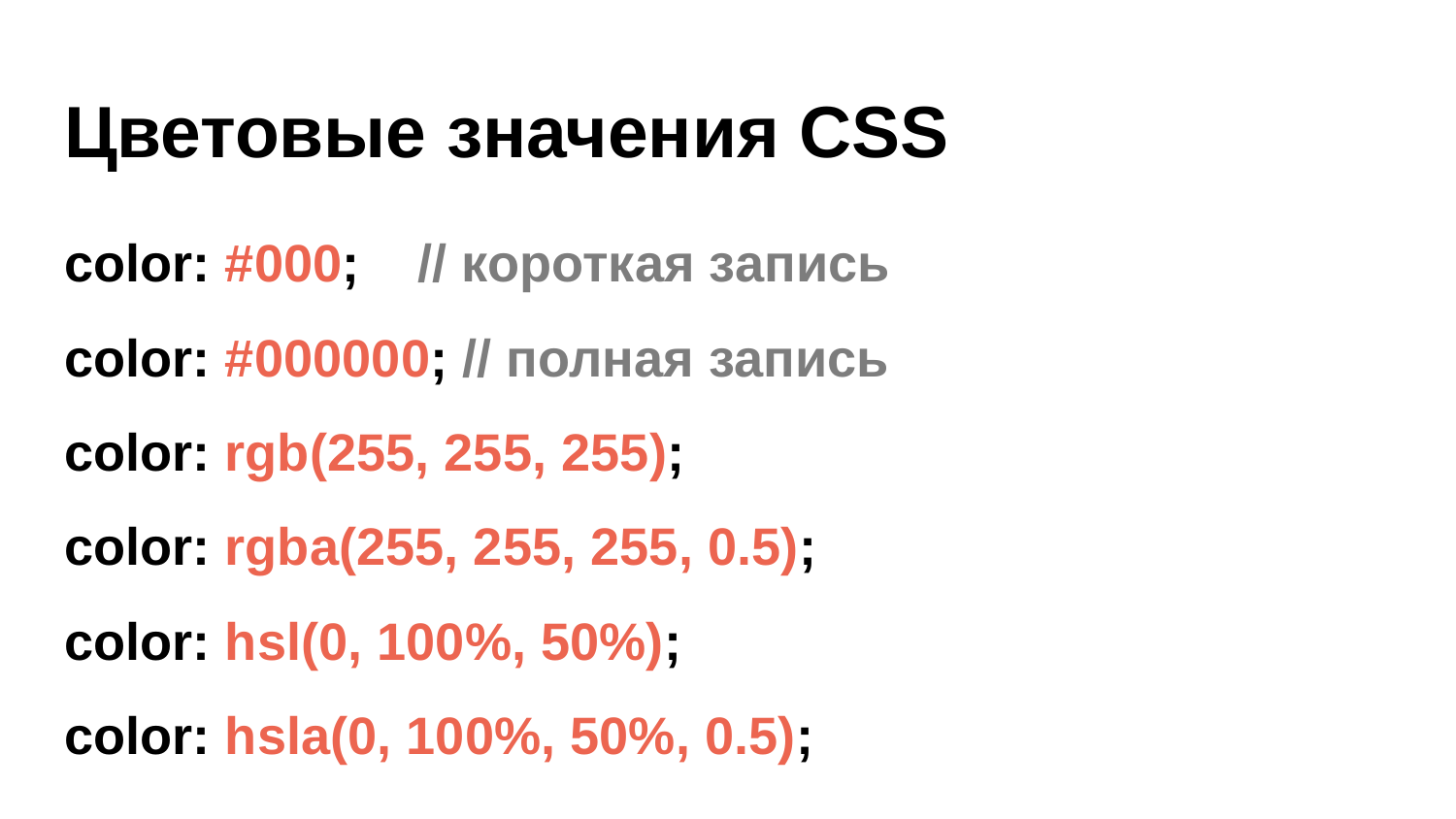

# Цветовые значения CSS
color: #000;    // короткая запись
color: #000000; // полная запись
color: rgb(255, 255, 255);
color: rgba(255, 255, 255, 0.5);
color: hsl(0, 100%, 50%);
color: hsla(0, 100%, 50%, 0.5);